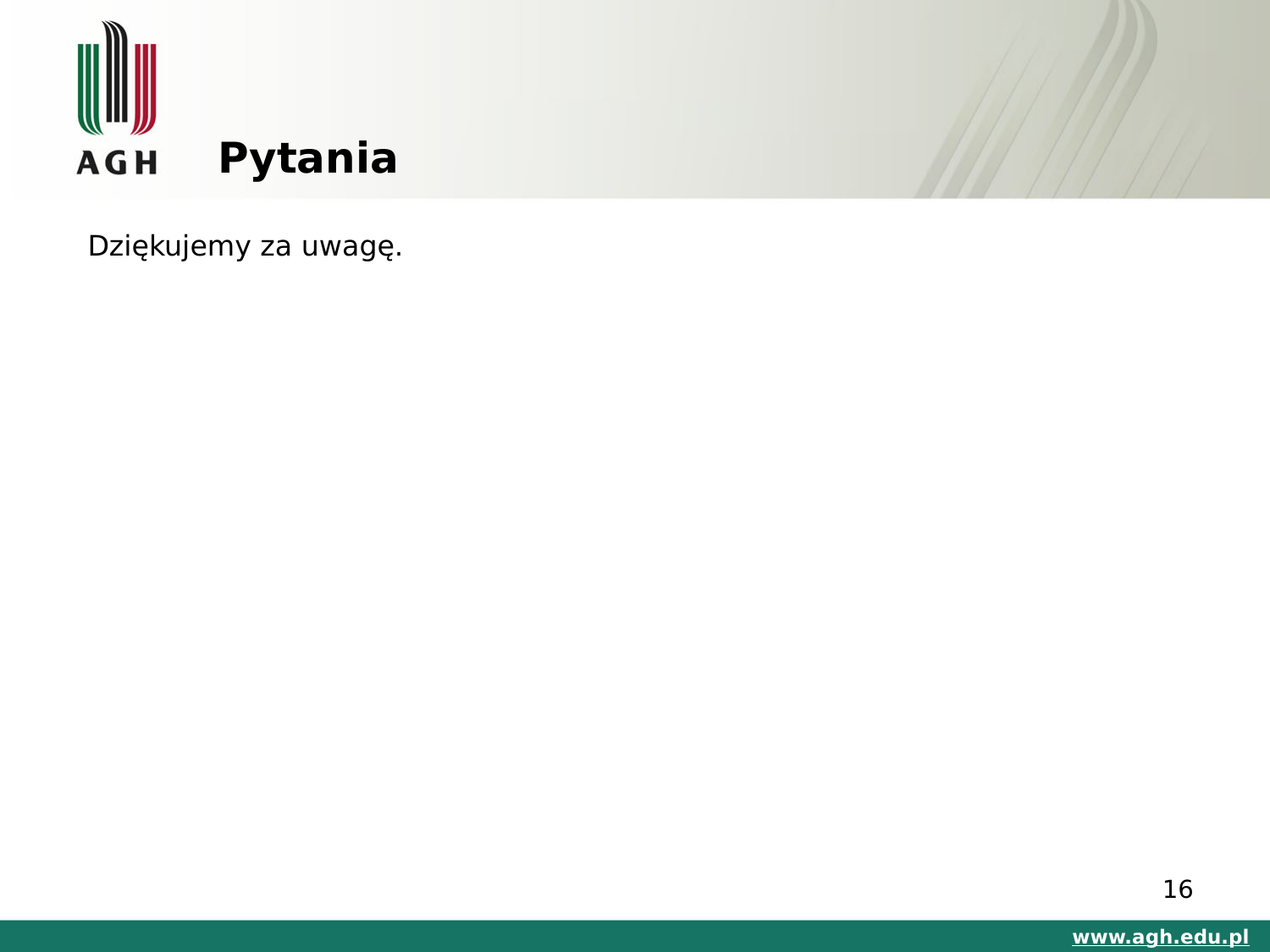

# Pytania
Dziękujemy za uwagę.
16
www.agh.edu.pl